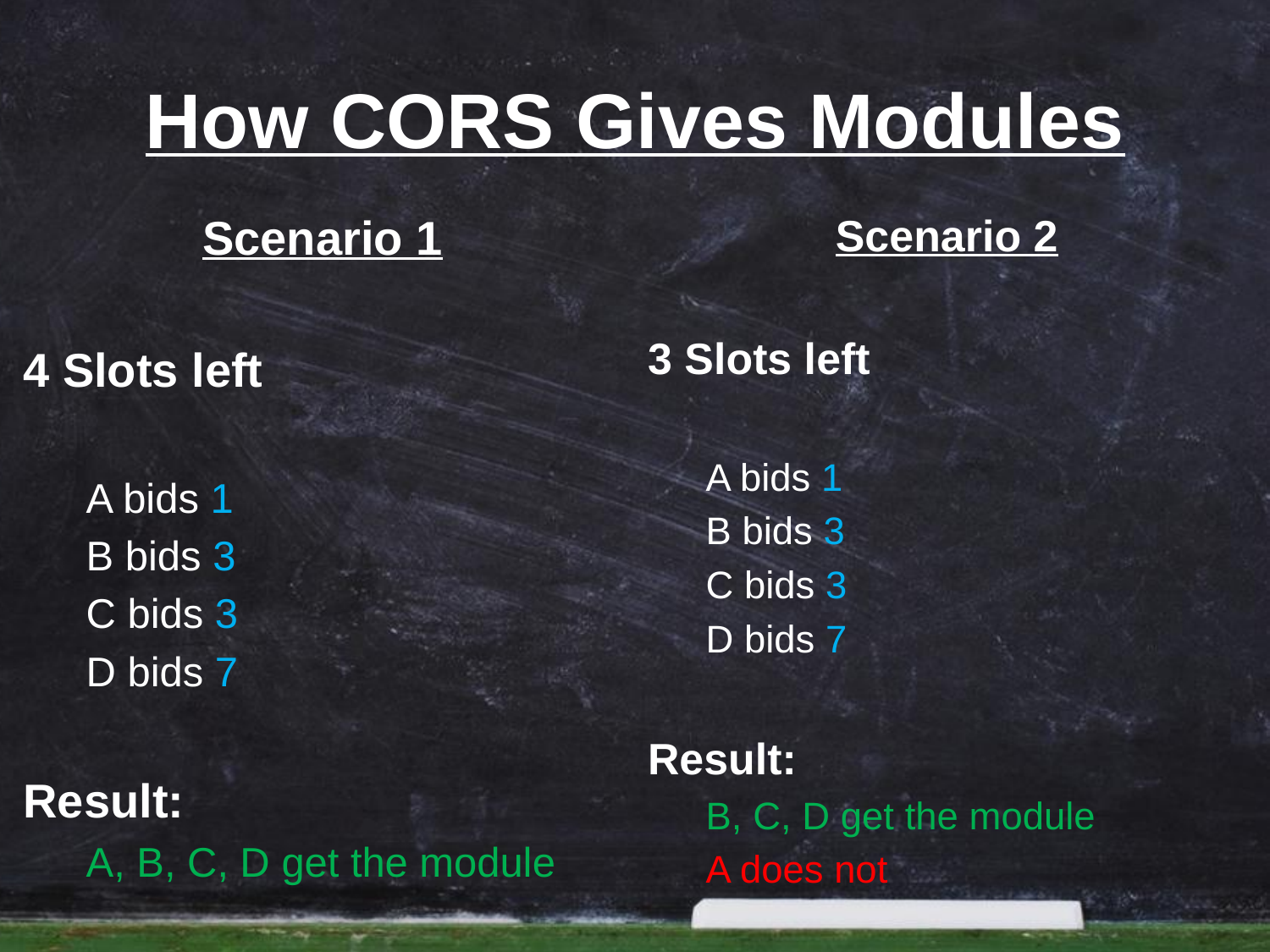

# How CORS Gives Modules
Scenario 1

4 Slots left

	A bids 1
	B bids 3
	C bids 3
	D bids 7

Result:
A, B, C, D get the module
Scenario 2

3 Slots left

	A bids 1
	B bids 3
	C bids 3
	D bids 7

Result:
B, C, D get the module
A does not